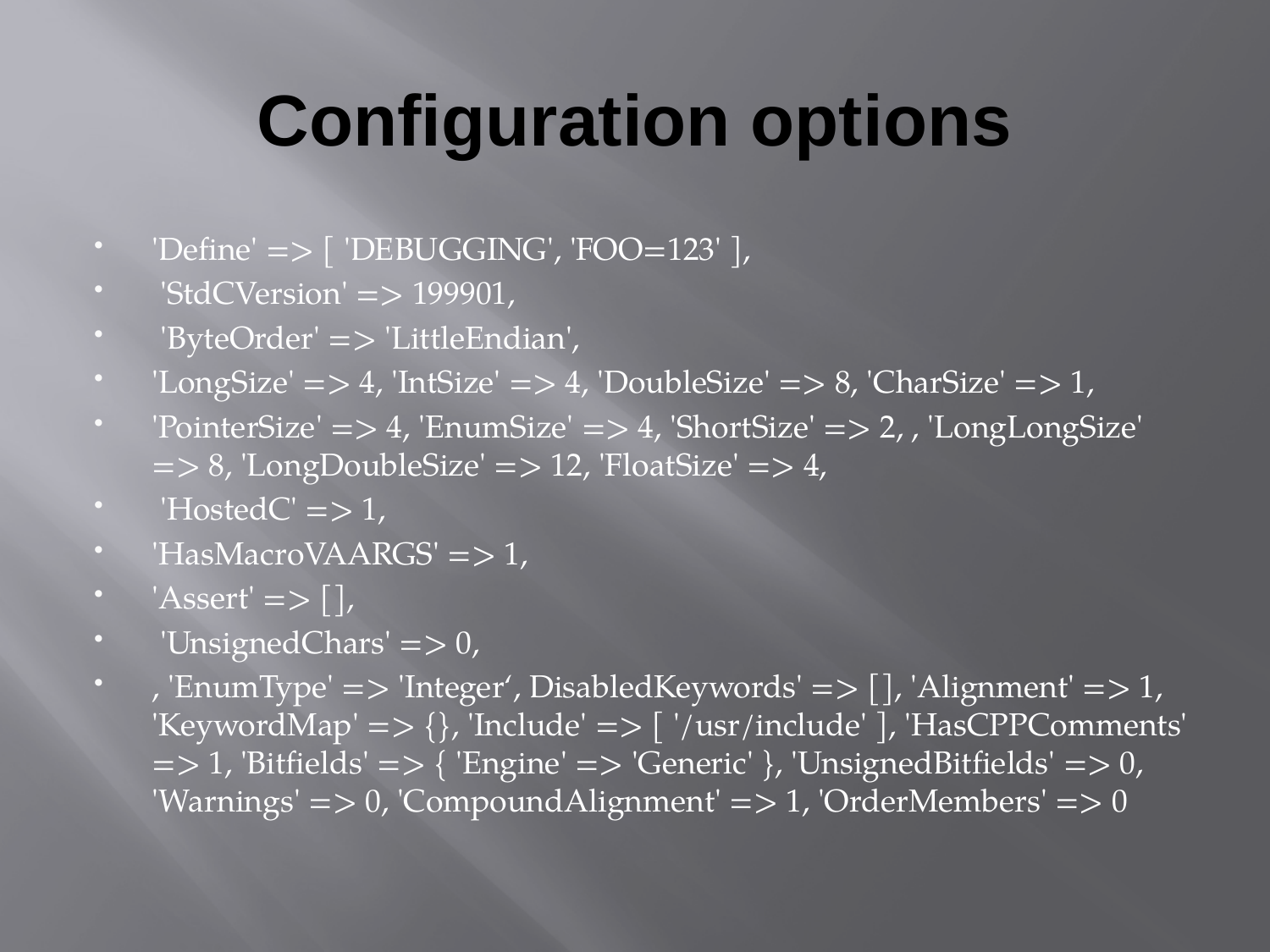

# Configuration options
'Define' => [ 'DEBUGGING', 'FOO=123' ],
 'StdCVersion' => 199901,
 'ByteOrder' => 'LittleEndian',
'LongSize' => 4, 'IntSize' => 4, 'DoubleSize' => 8, 'CharSize' => 1,
'PointerSize' => 4, 'EnumSize' => 4, 'ShortSize' => 2, , 'LongLongSize' => 8, 'LongDoubleSize' => 12, 'FloatSize' => 4,
 'HostedC' => 1,
'HasMacroVAARGS' => 1,
'Assert' => [],
 'UnsignedChars' => 0,
, 'EnumType' => 'Integer‘, DisabledKeywords' => [], 'Alignment' => 1, 'KeywordMap' => {}, 'Include' => [ '/usr/include' ], 'HasCPPComments' => 1, 'Bitfields' => { 'Engine' => 'Generic' }, 'UnsignedBitfields' => 0, 'Warnings' => 0, 'CompoundAlignment' => 1, 'OrderMembers' => 0